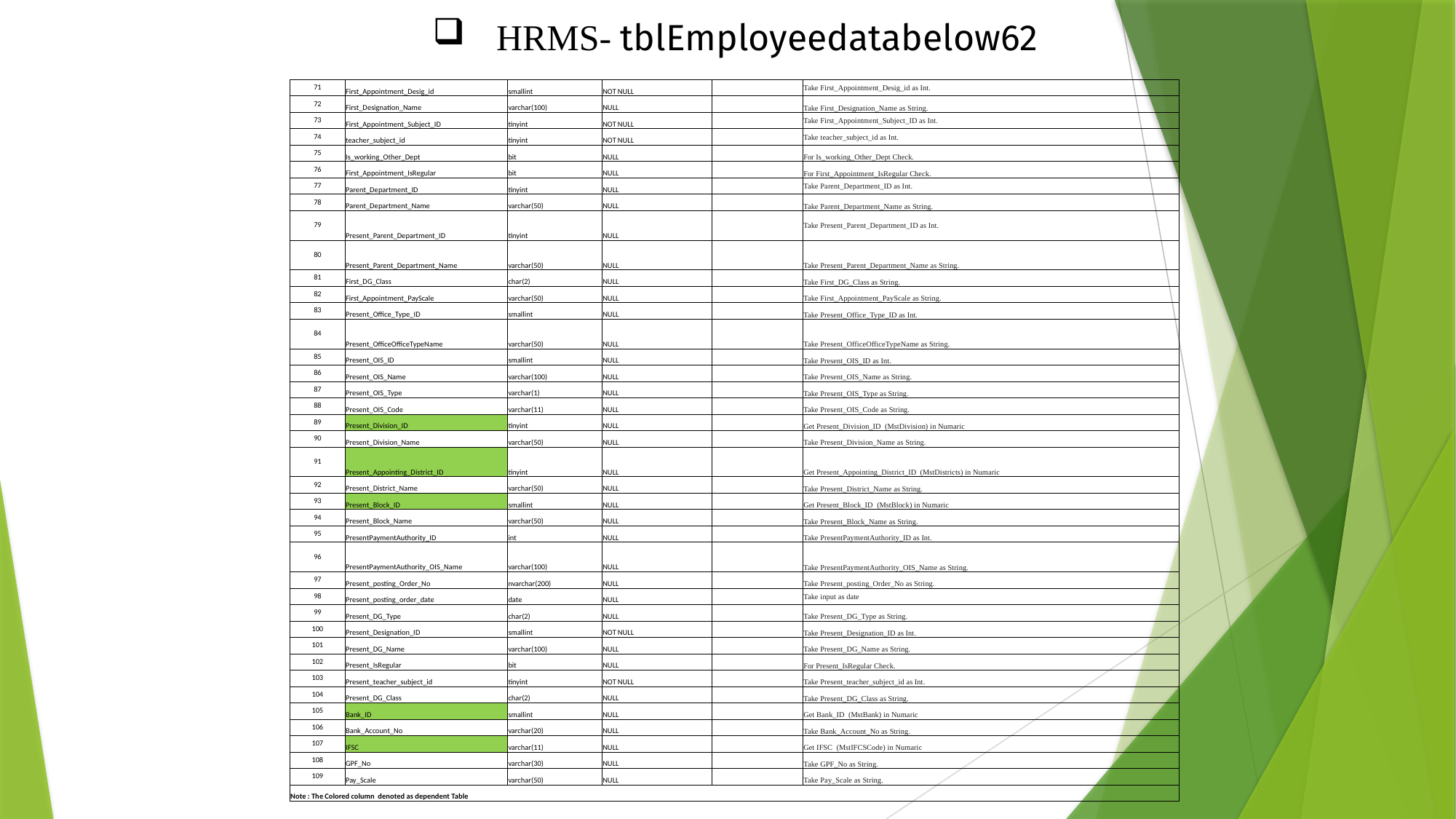

HRMS- tblEmployeedatabelow62
| 71 | First\_Appointment\_Desig\_id | smallint | NOT NULL |  | Take First\_Appointment\_Desig\_id as Int. |
| --- | --- | --- | --- | --- | --- |
| 72 | First\_Designation\_Name | varchar(100) | NULL |  | Take First\_Designation\_Name as String. |
| 73 | First\_Appointment\_Subject\_ID | tinyint | NOT NULL |  | Take First\_Appointment\_Subject\_ID as Int. |
| 74 | teacher\_subject\_id | tinyint | NOT NULL |  | Take teacher\_subject\_id as Int. |
| 75 | Is\_working\_Other\_Dept | bit | NULL |  | For Is\_working\_Other\_Dept Check. |
| 76 | First\_Appointment\_IsRegular | bit | NULL |  | For First\_Appointment\_IsRegular Check. |
| 77 | Parent\_Department\_ID | tinyint | NULL |  | Take Parent\_Department\_ID as Int. |
| 78 | Parent\_Department\_Name | varchar(50) | NULL |  | Take Parent\_Department\_Name as String. |
| 79 | Present\_Parent\_Department\_ID | tinyint | NULL |  | Take Present\_Parent\_Department\_ID as Int. |
| 80 | Present\_Parent\_Department\_Name | varchar(50) | NULL |  | Take Present\_Parent\_Department\_Name as String. |
| 81 | First\_DG\_Class | char(2) | NULL |  | Take First\_DG\_Class as String. |
| 82 | First\_Appointment\_PayScale | varchar(50) | NULL |  | Take First\_Appointment\_PayScale as String. |
| 83 | Present\_Office\_Type\_ID | smallint | NULL |  | Take Present\_Office\_Type\_ID as Int. |
| 84 | Present\_OfficeOfficeTypeName | varchar(50) | NULL |  | Take Present\_OfficeOfficeTypeName as String. |
| 85 | Present\_OIS\_ID | smallint | NULL |  | Take Present\_OIS\_ID as Int. |
| 86 | Present\_OIS\_Name | varchar(100) | NULL |  | Take Present\_OIS\_Name as String. |
| 87 | Present\_OIS\_Type | varchar(1) | NULL |  | Take Present\_OIS\_Type as String. |
| 88 | Present\_OIS\_Code | varchar(11) | NULL |  | Take Present\_OIS\_Code as String. |
| 89 | Present\_Division\_ID | tinyint | NULL |  | Get Present\_Division\_ID (MstDivision) in Numaric |
| 90 | Present\_Division\_Name | varchar(50) | NULL |  | Take Present\_Division\_Name as String. |
| 91 | Present\_Appointing\_District\_ID | tinyint | NULL |  | Get Present\_Appointing\_District\_ID (MstDistricts) in Numaric |
| 92 | Present\_District\_Name | varchar(50) | NULL |  | Take Present\_District\_Name as String. |
| 93 | Present\_Block\_ID | smallint | NULL |  | Get Present\_Block\_ID (MstBlock) in Numaric |
| 94 | Present\_Block\_Name | varchar(50) | NULL |  | Take Present\_Block\_Name as String. |
| 95 | PresentPaymentAuthority\_ID | int | NULL |  | Take PresentPaymentAuthority\_ID as Int. |
| 96 | PresentPaymentAuthority\_OIS\_Name | varchar(100) | NULL |  | Take PresentPaymentAuthority\_OIS\_Name as String. |
| 97 | Present\_posting\_Order\_No | nvarchar(200) | NULL |  | Take Present\_posting\_Order\_No as String. |
| 98 | Present\_posting\_order\_date | date | NULL |  | Take input as date |
| 99 | Present\_DG\_Type | char(2) | NULL |  | Take Present\_DG\_Type as String. |
| 100 | Present\_Designation\_ID | smallint | NOT NULL |  | Take Present\_Designation\_ID as Int. |
| 101 | Present\_DG\_Name | varchar(100) | NULL |  | Take Present\_DG\_Name as String. |
| 102 | Present\_IsRegular | bit | NULL |  | For Present\_IsRegular Check. |
| 103 | Present\_teacher\_subject\_id | tinyint | NOT NULL |  | Take Present\_teacher\_subject\_id as Int. |
| 104 | Present\_DG\_Class | char(2) | NULL |  | Take Present\_DG\_Class as String. |
| 105 | Bank\_ID | smallint | NULL |  | Get Bank\_ID (MstBank) in Numaric |
| 106 | Bank\_Account\_No | varchar(20) | NULL |  | Take Bank\_Account\_No as String. |
| 107 | IFSC | varchar(11) | NULL |  | Get IFSC (MstIFCSCode) in Numaric |
| 108 | GPF\_No | varchar(30) | NULL |  | Take GPF\_No as String. |
| 109 | Pay\_Scale | varchar(50) | NULL |  | Take Pay\_Scale as String. |
| Note : The Colored column denoted as dependent Table |  |  |  |  |  |